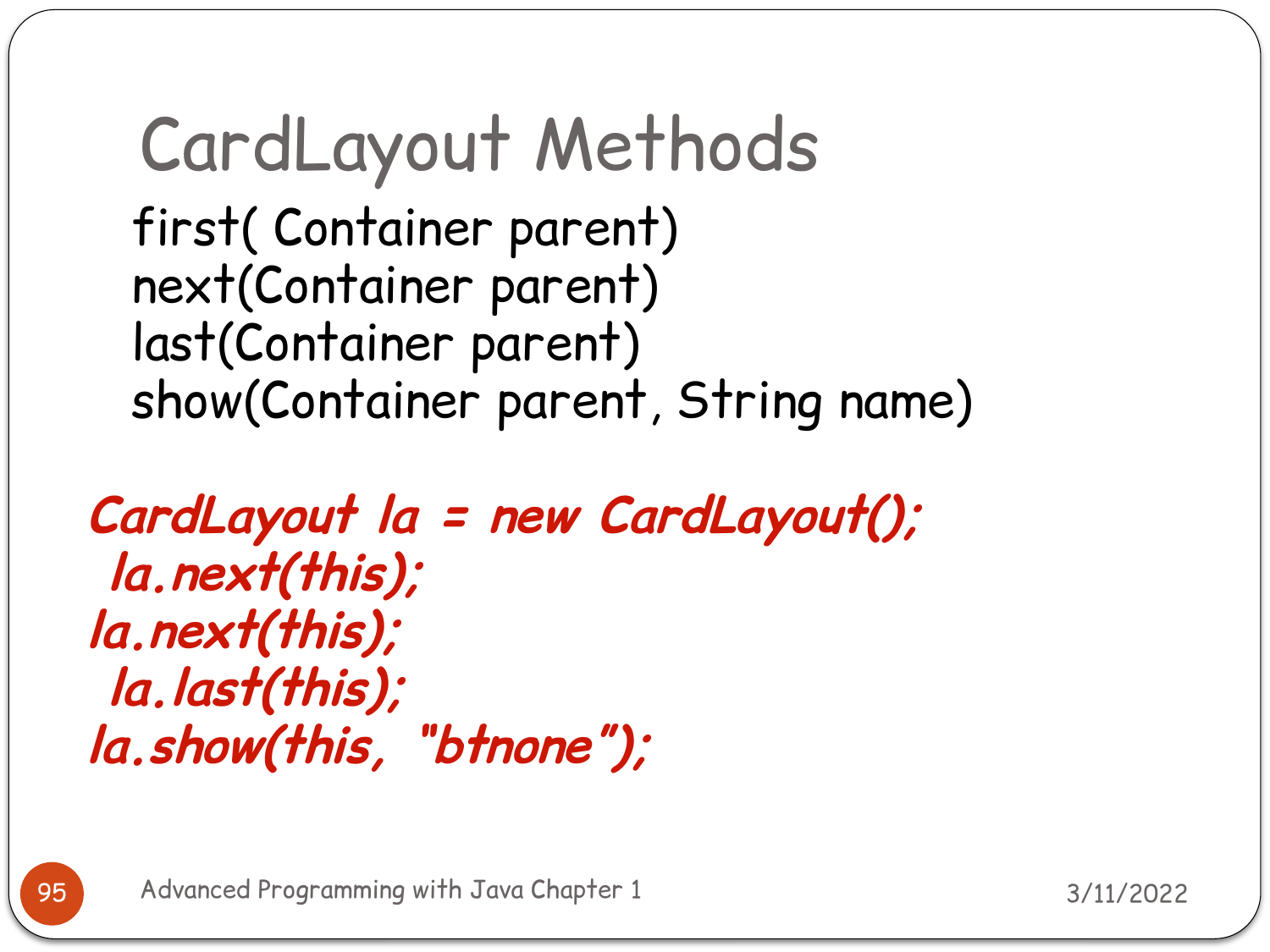

# CardLayout Methods
   first( Container parent)
   next(Container parent)
   last(Container parent)
   show(Container parent, String name)

CardLayout la = new CardLayout();
 la.next(this);
la.next(this);
 la.last(this);
la.show(this, “btnone”);
Advanced Programming with Java Chapter 1
3/11/2022
95